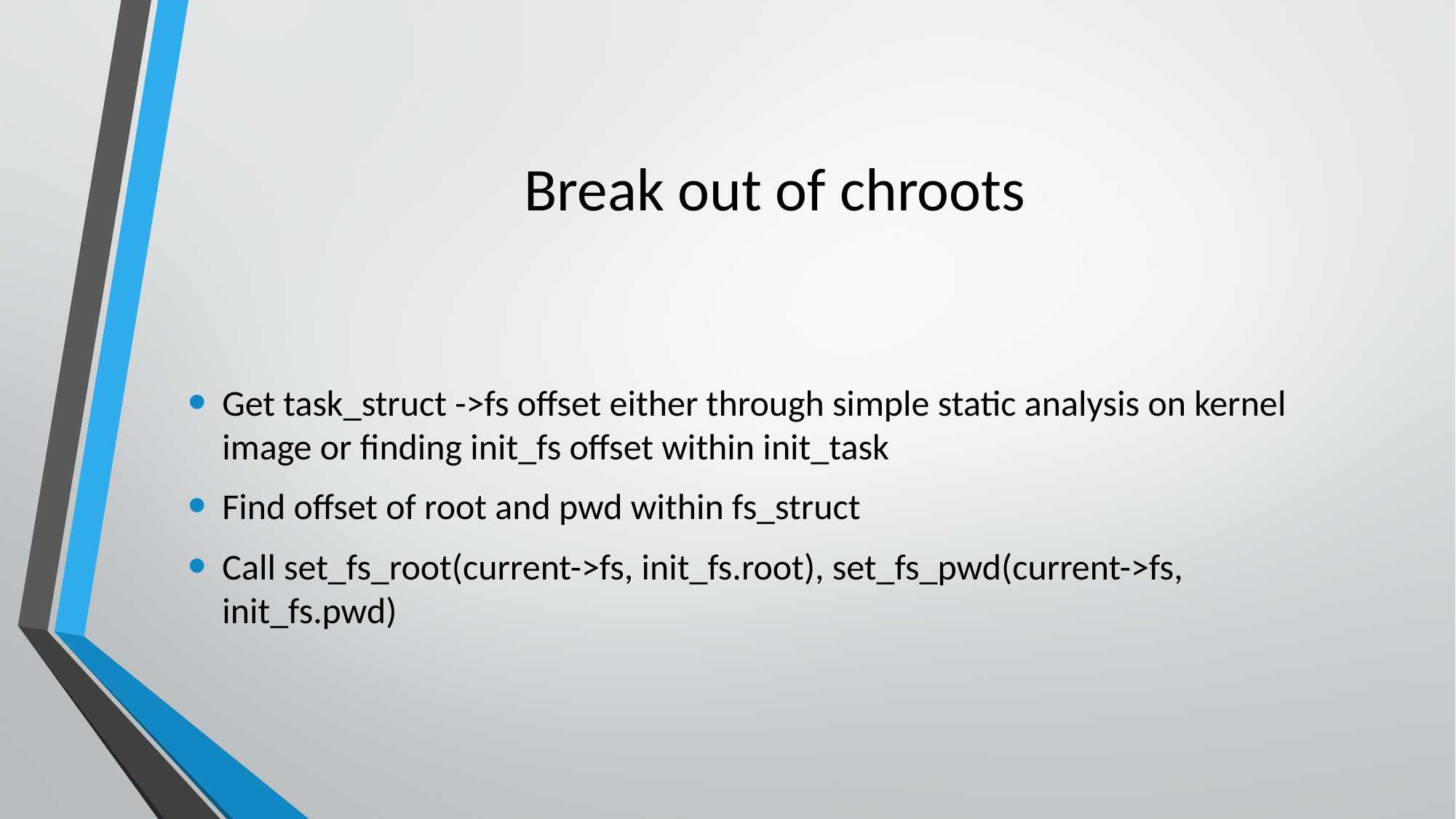

# Break out of chroots
Get task_struct ->fs offset either through simple static analysis on kernel image or finding init_fs offset within init_task
Find offset of root and pwd within fs_struct
Call set_fs_root(current->fs, init_fs.root), set_fs_pwd(current->fs, init_fs.pwd)